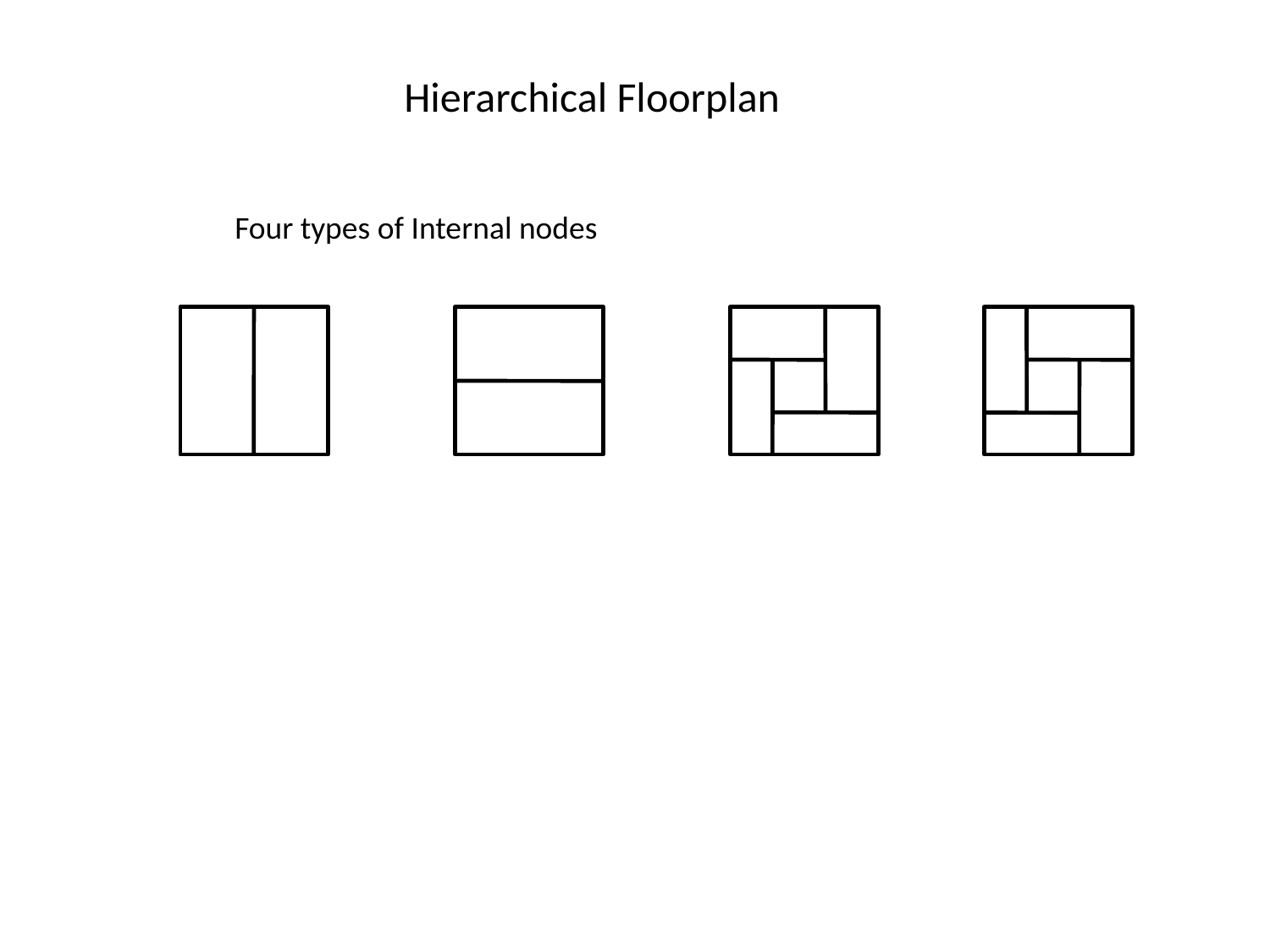

Hierarchical Floorplan
Four types of Internal nodes